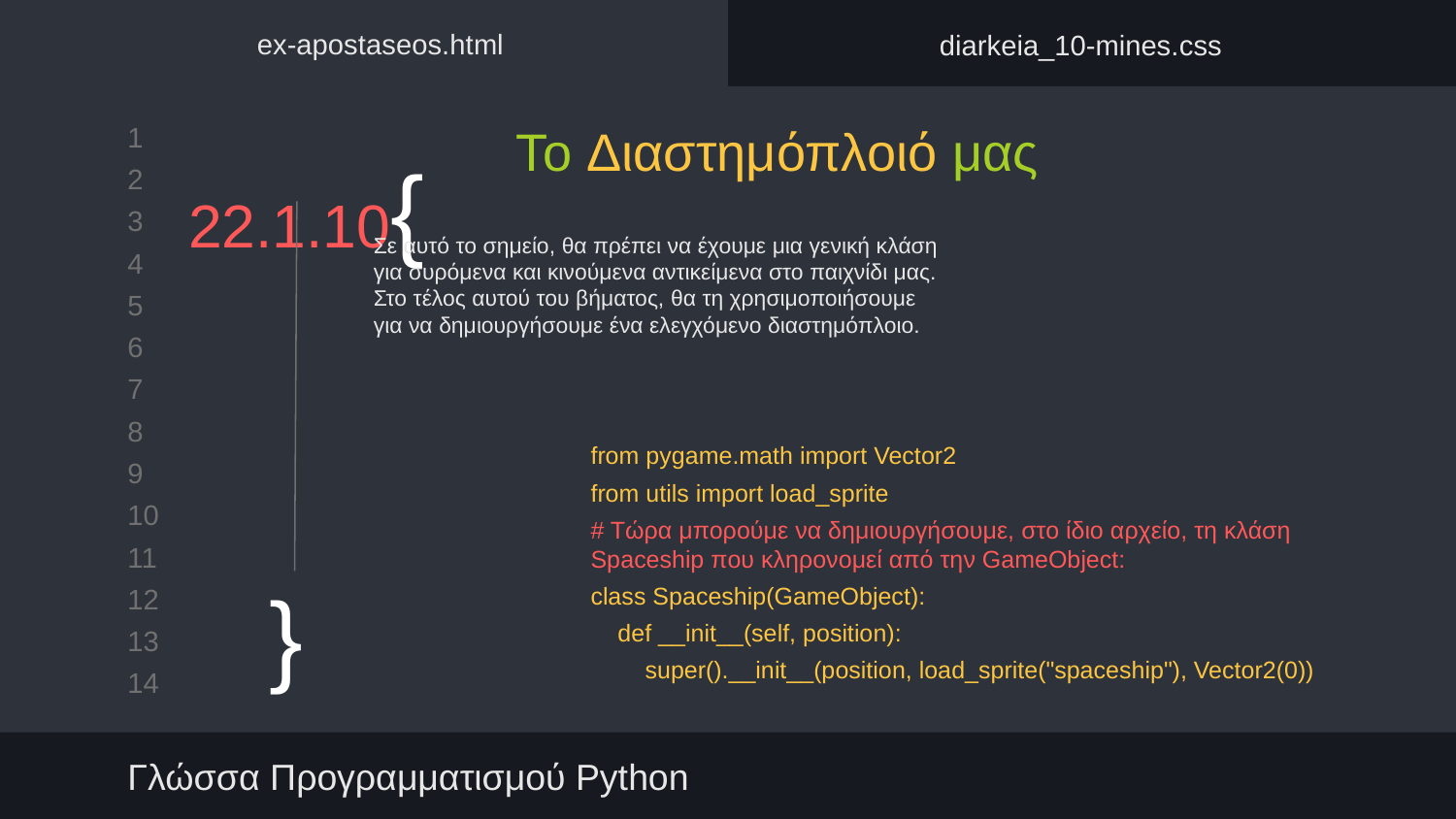

ex-apostaseos.html
diarkeia_10-mines.css
Το Διαστημόπλοιό μας
# 22.1.10{
Σε αυτό το σημείο, θα πρέπει να έχουμε μια γενική κλάση για συρόμενα και κινούμενα αντικείμενα στο παιχνίδι μας. Στο τέλος αυτού του βήματος, θα τη χρησιμοποιήσουμε για να δημιουργήσουμε ένα ελεγχόμενο διαστημόπλοιο.
from pygame.math import Vector2
from utils import load_sprite
# Τώρα μπορούμε να δημιουργήσουμε, στο ίδιο αρχείο, τη κλάση Spaceship που κληρονομεί από την GameObject:
class Spaceship(GameObject):
    def __init__(self, position):
        super().__init__(position, load_sprite("spaceship"), Vector2(0))

}
Γλώσσα Προγραμματισμού Python